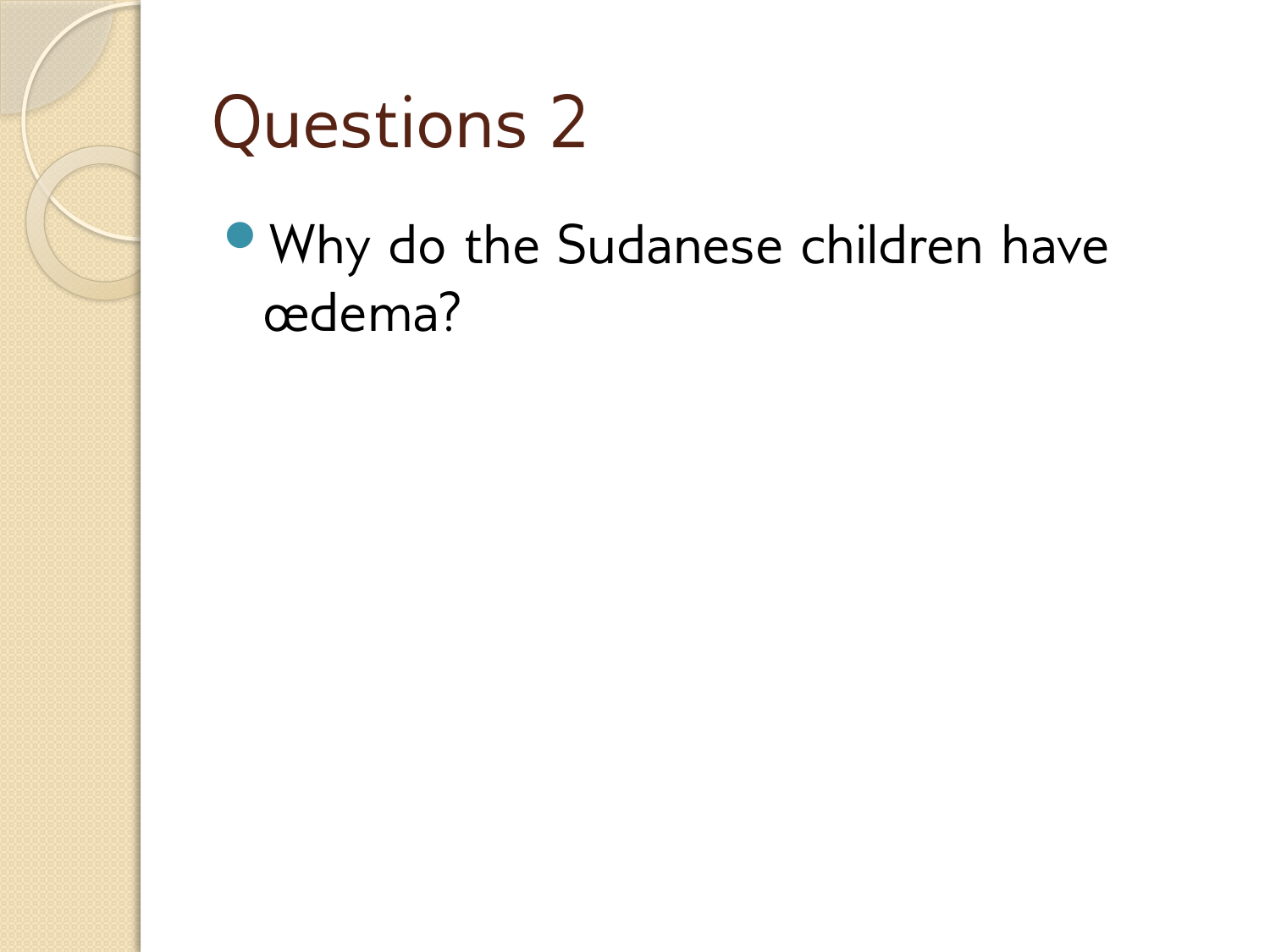

# Questions 2
Why do the Sudanese children have oedema?